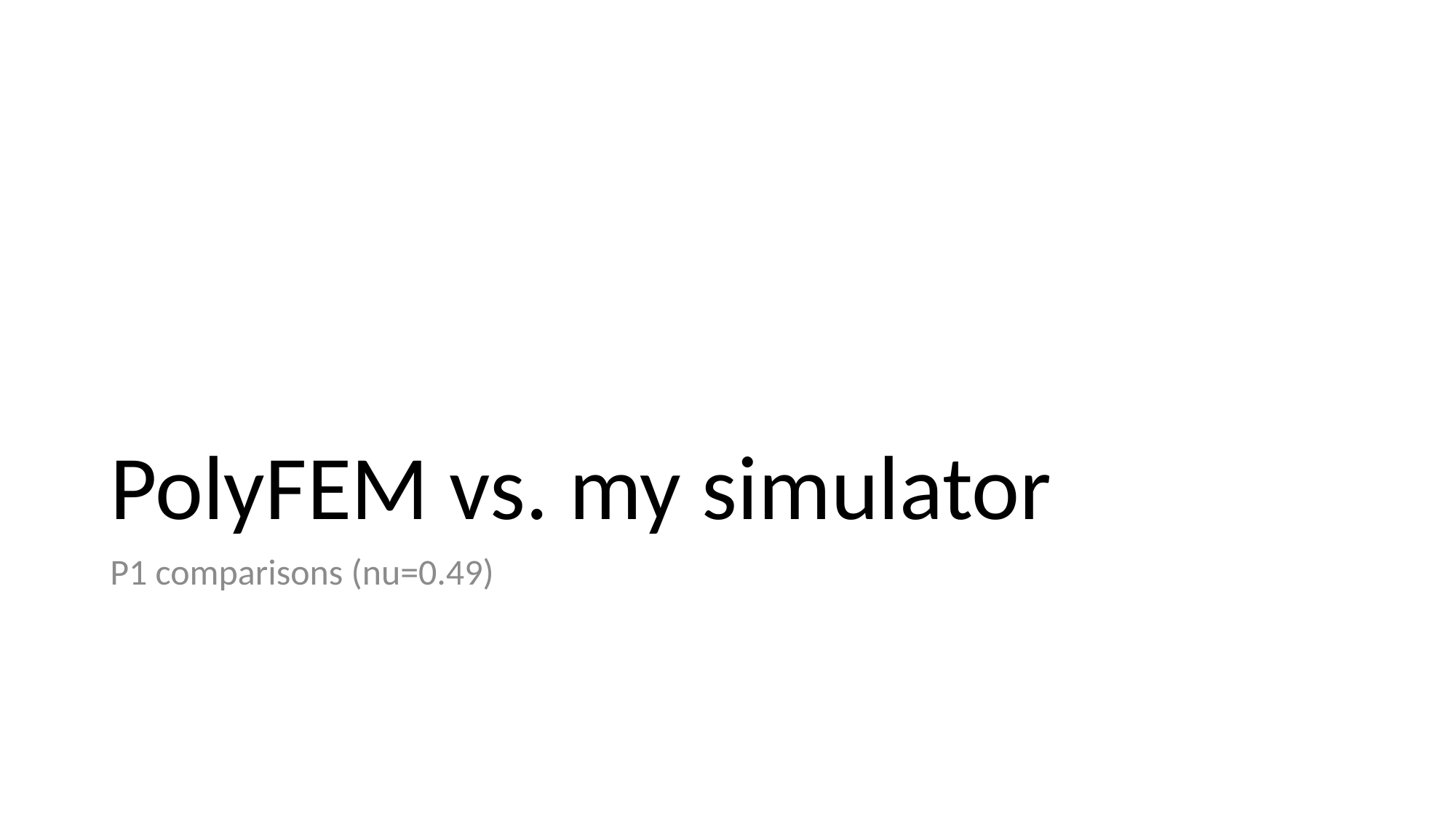

# PolyFEM vs. my simulator
P1 comparisons (nu=0.49)